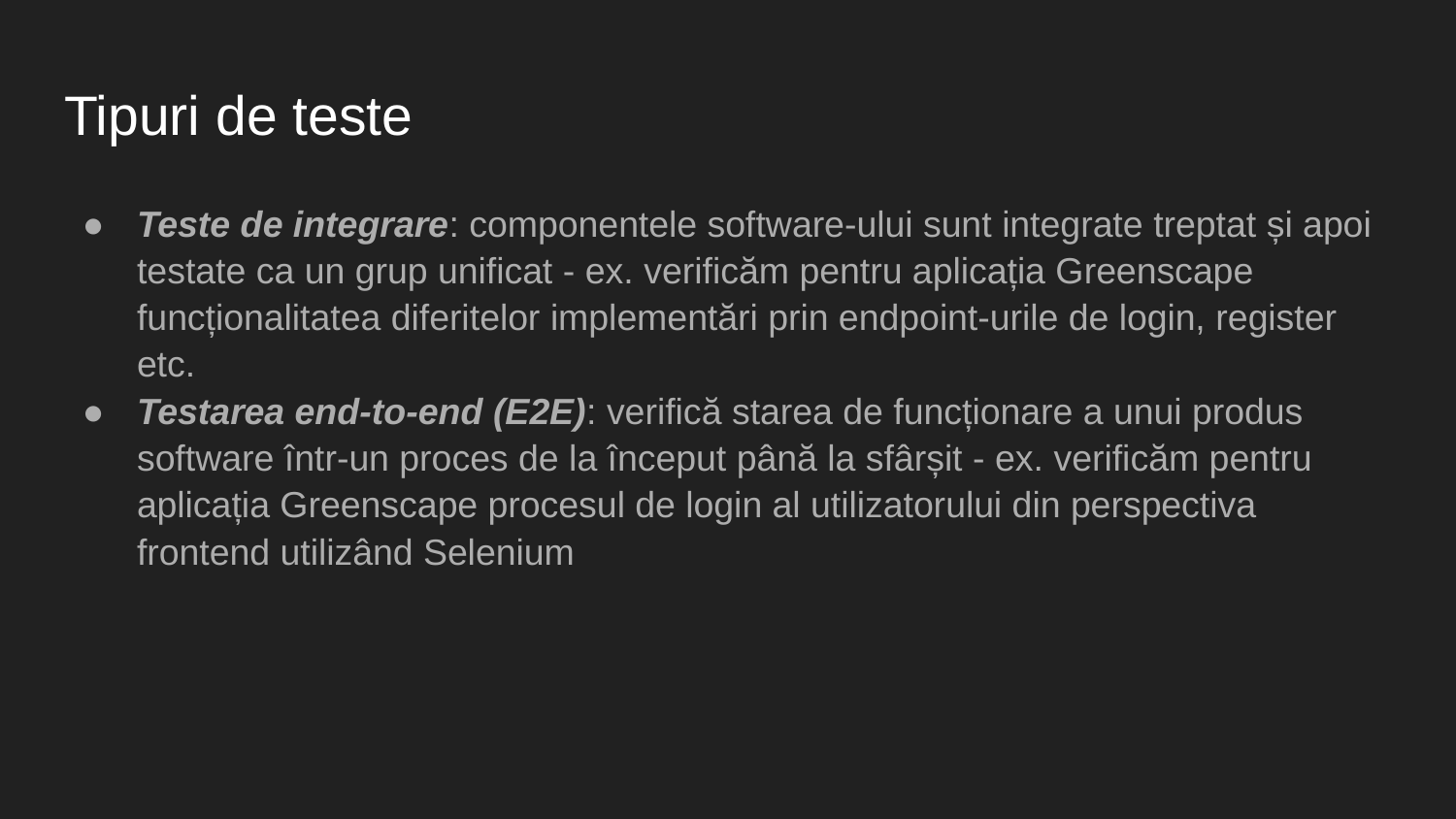

# Tipuri de teste
Teste de integrare: componentele software-ului sunt integrate treptat și apoi testate ca un grup unificat - ex. verificăm pentru aplicația Greenscape funcționalitatea diferitelor implementări prin endpoint-urile de login, register etc.
Testarea end-to-end (E2E): verifică starea de funcționare a unui produs software într-un proces de la început până la sfârșit - ex. verificăm pentru aplicația Greenscape procesul de login al utilizatorului din perspectiva frontend utilizând Selenium